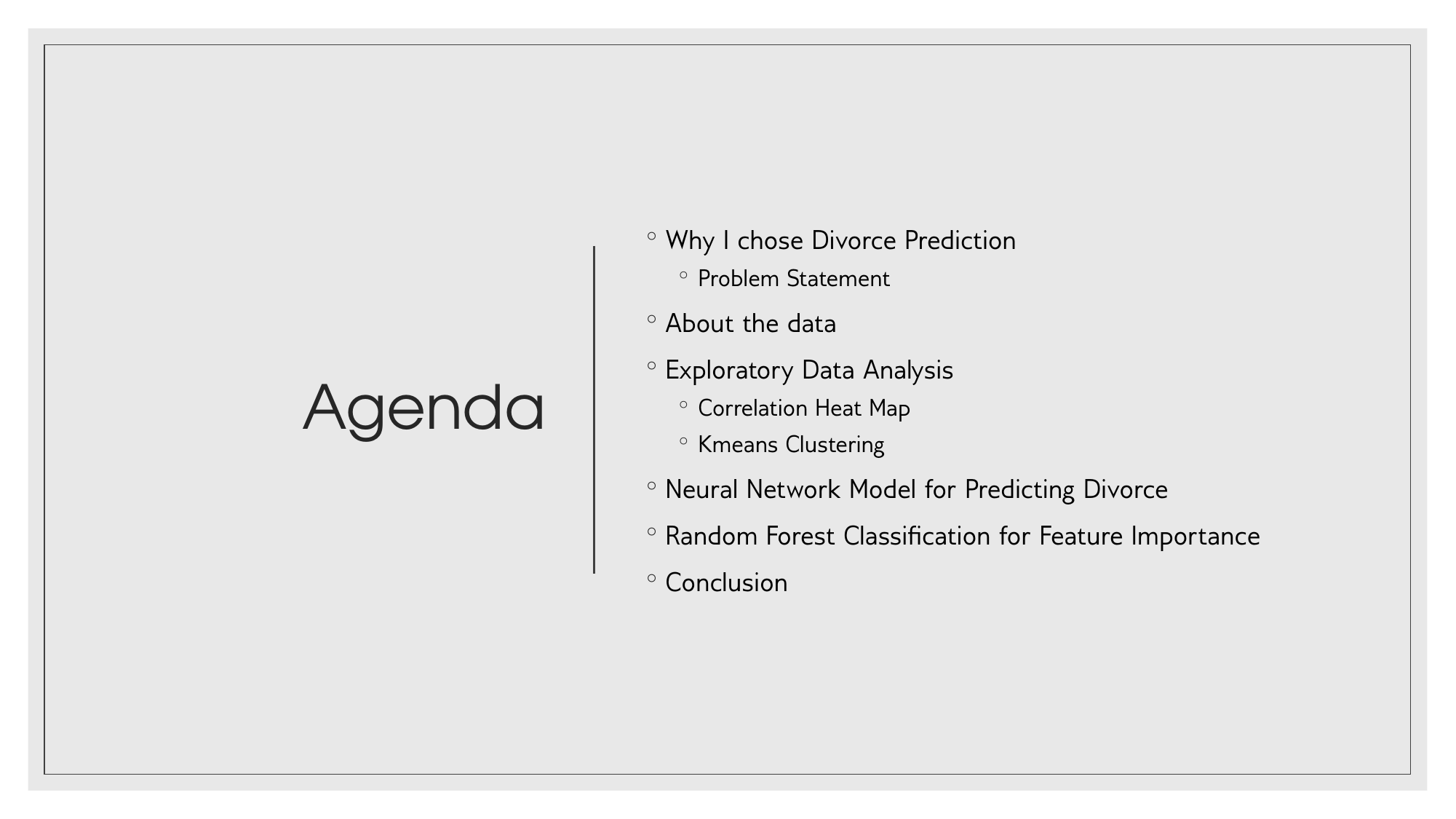

# Agenda
Why I chose Divorce Prediction
Problem Statement
About the data
Exploratory Data Analysis
Correlation Heat Map
Kmeans Clustering
Neural Network Model for Predicting Divorce
Random Forest Classification for Feature Importance
Conclusion